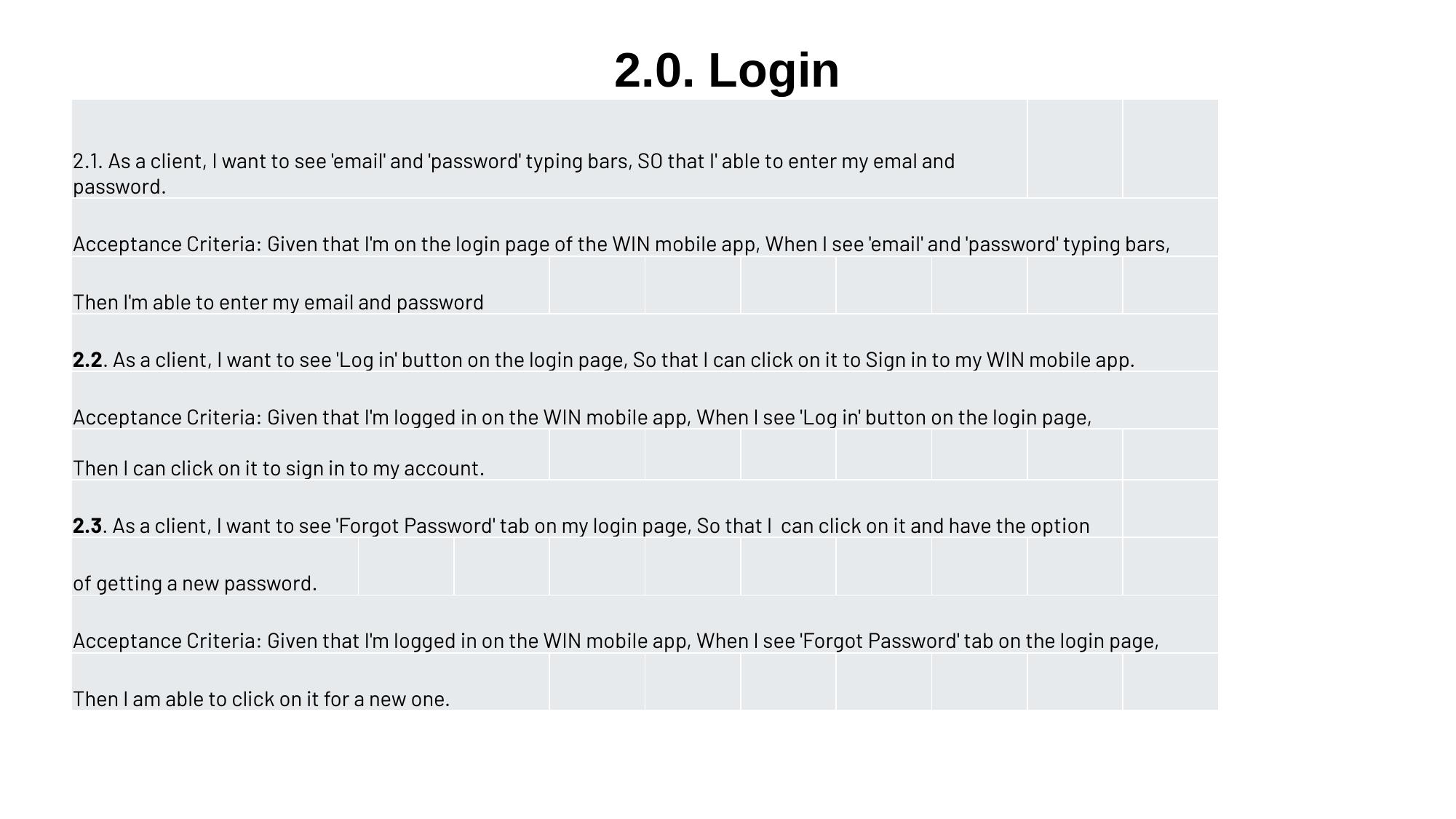

# 2.0. Login
| 2.1. As a client, I want to see 'email' and 'password' typing bars, SO that I' able to enter my emal and password. |  |  |  |  |  |  |  |  |  |
| --- | --- | --- | --- | --- | --- | --- | --- | --- | --- |
| Acceptance Criteria: Given that I'm on the login page of the WIN mobile app, When I see 'email' and 'password' typing bars, |  |  |  |  |  |  |  |  |  |
| Then I'm able to enter my email and password |  |  |  |  |  |  |  |  |  |
| 2.2. As a client, I want to see 'Log in' button on the login page, So that I can click on it to Sign in to my WIN mobile app. |  |  |  |  |  |  |  |  |  |
| Acceptance Criteria: Given that I'm logged in on the WIN mobile app, When I see 'Log in' button on the login page, |  |  |  |  |  |  |  |  |  |
| Then I can click on it to sign in to my account. |  |  |  |  |  |  |  |  |  |
| 2.3. As a client, I want to see 'Forgot Password' tab on my login page, So that I can click on it and have the option |  |  |  |  |  |  |  |  |  |
| of getting a new password. |  |  |  |  |  |  |  |  |  |
| Acceptance Criteria: Given that I'm logged in on the WIN mobile app, When I see 'Forgot Password' tab on the login page, |  |  |  |  |  |  |  |  |  |
| Then I am able to click on it for a new one. |  |  |  |  |  |  |  |  |  |